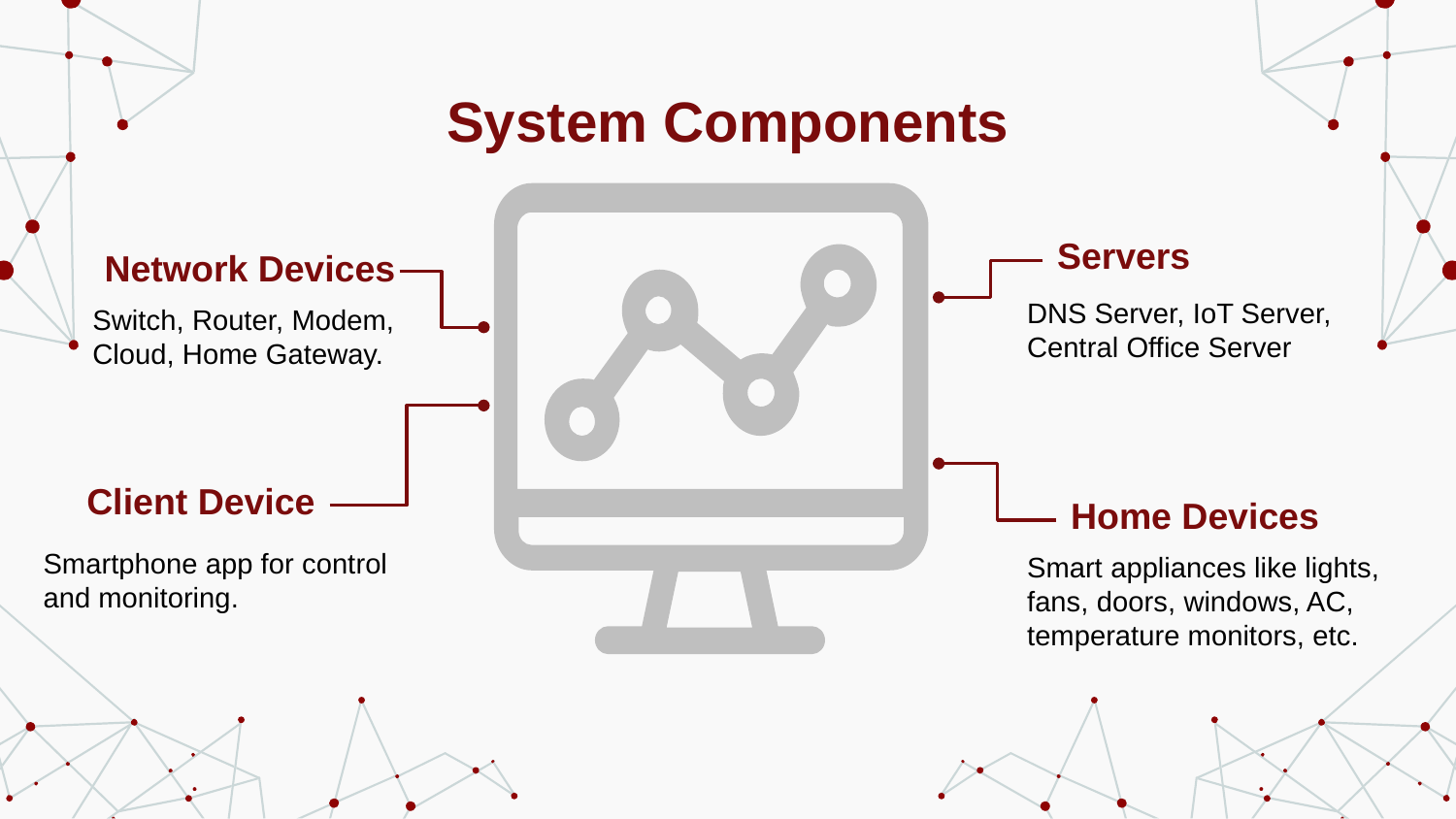

# System Components

Servers
Network Devices
DNS Server, IoT Server, Central Office Server
Switch, Router, Modem, Cloud, Home Gateway.
Client Device
Home Devices
Smartphone app for control and monitoring.
Smart appliances like lights, fans, doors, windows, AC, temperature monitors, etc.